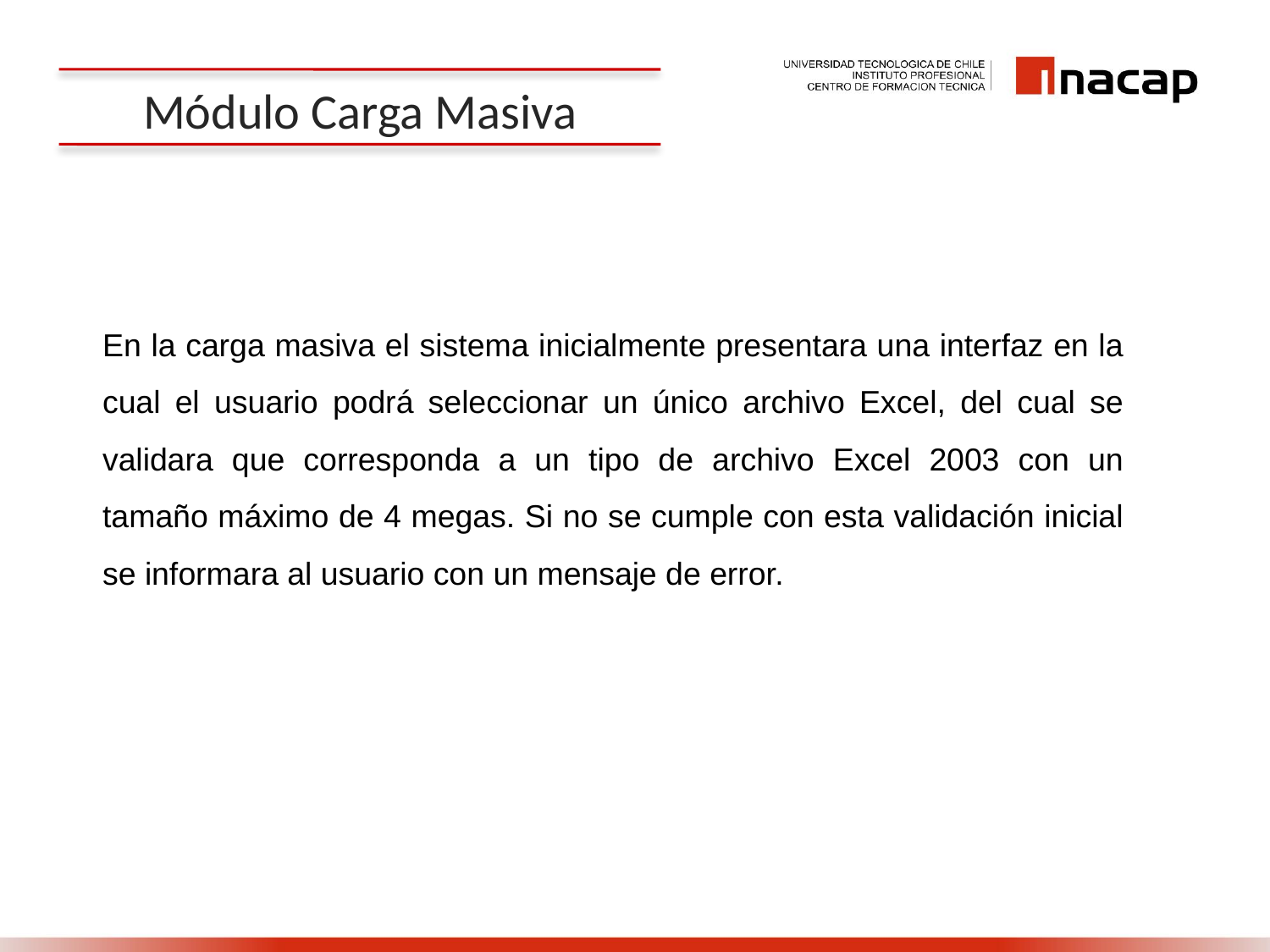

# Módulo Carga Masiva

En la carga masiva el sistema inicialmente presentara una interfaz en la cual el usuario podrá seleccionar un único archivo Excel, del cual se validara que corresponda a un tipo de archivo Excel 2003 con un tamaño máximo de 4 megas. Si no se cumple con esta validación inicial se informara al usuario con un mensaje de error.